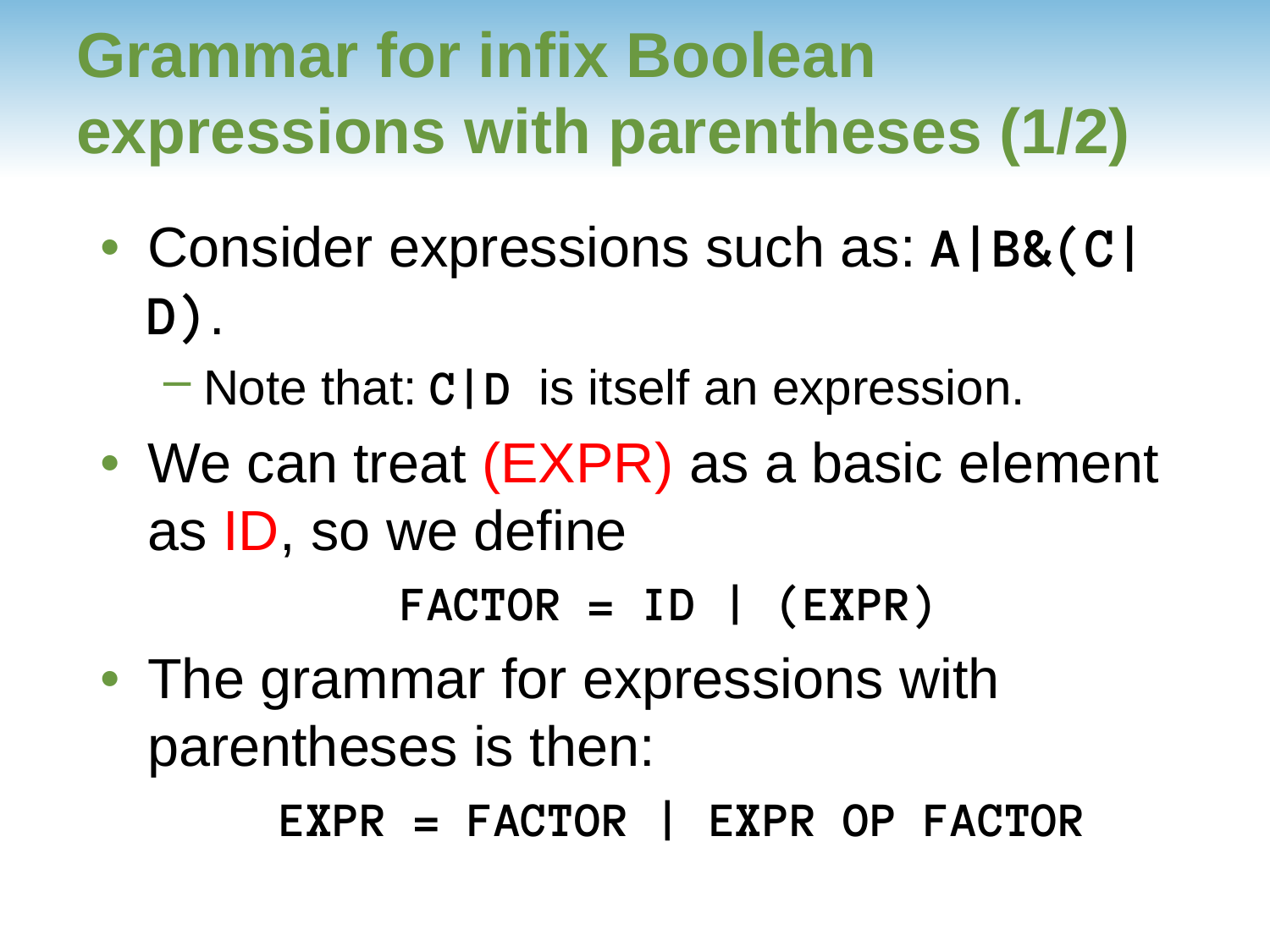

# Grammar for infix Boolean expressions with parentheses (1/2)
Consider expressions such as: A|B&(C|D).
Note that: C|D is itself an expression.
We can treat (EXPR) as a basic element as ID, so we define
FACTOR = ID | (EXPR)
The grammar for expressions with parentheses is then:
EXPR = FACTOR | EXPR OP FACTOR